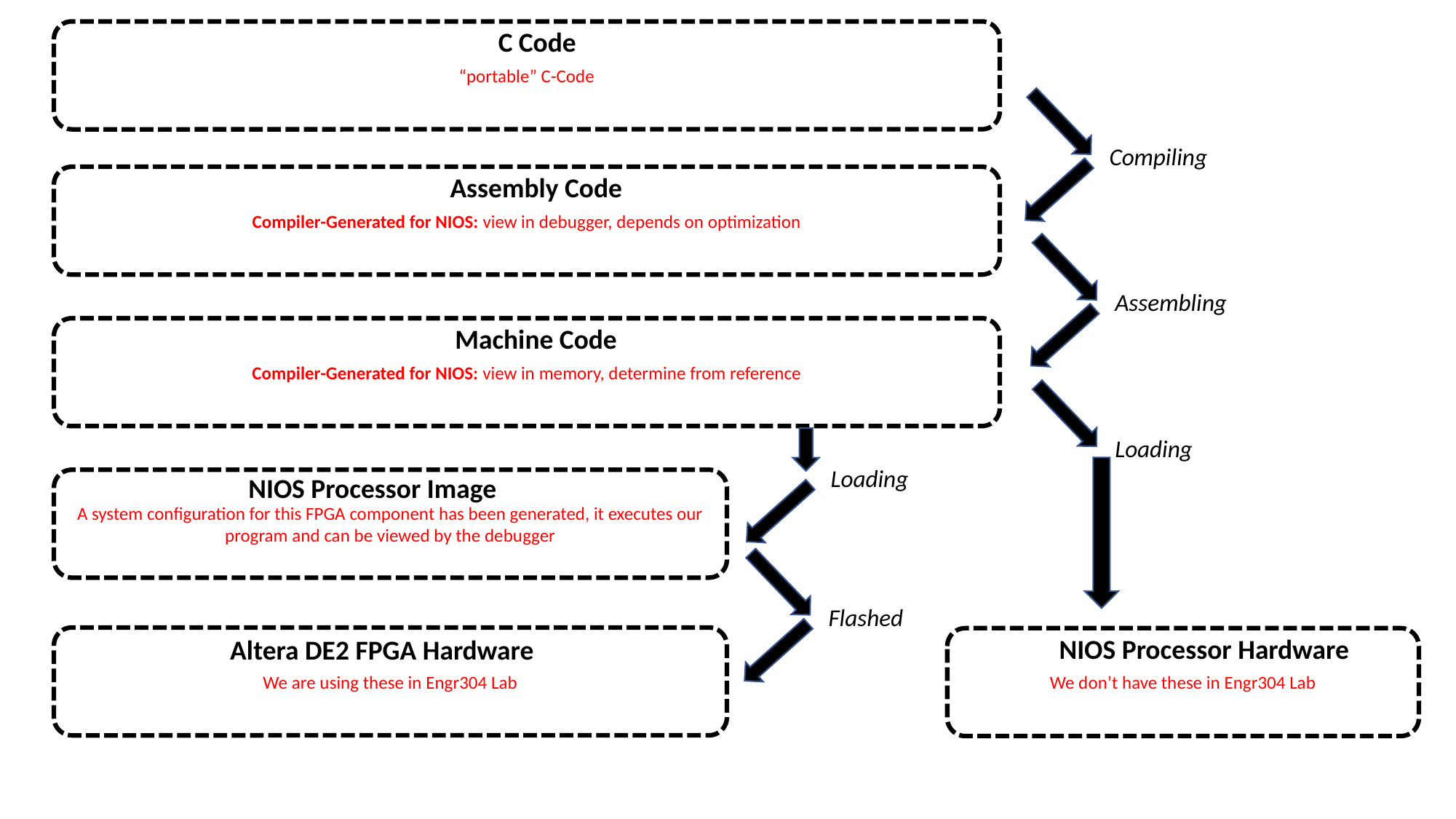

C Code
“portable” C-Code

Compiling
Assembly Code
Compiler-Generated for NIOS: view in debugger, depends on optimization

Assembling
Machine Code
Compiler-Generated for NIOS: view in memory, determine from reference

Loading

Loading
NIOS Processor Image
A system configuration for this FPGA component has been generated, it executes our program and can be viewed by the debugger

Flashed
NIOS Processor Hardware
We are using these in Engr304 Lab
Altera DE2 FPGA Hardware
We don’t have these in Engr304 Lab